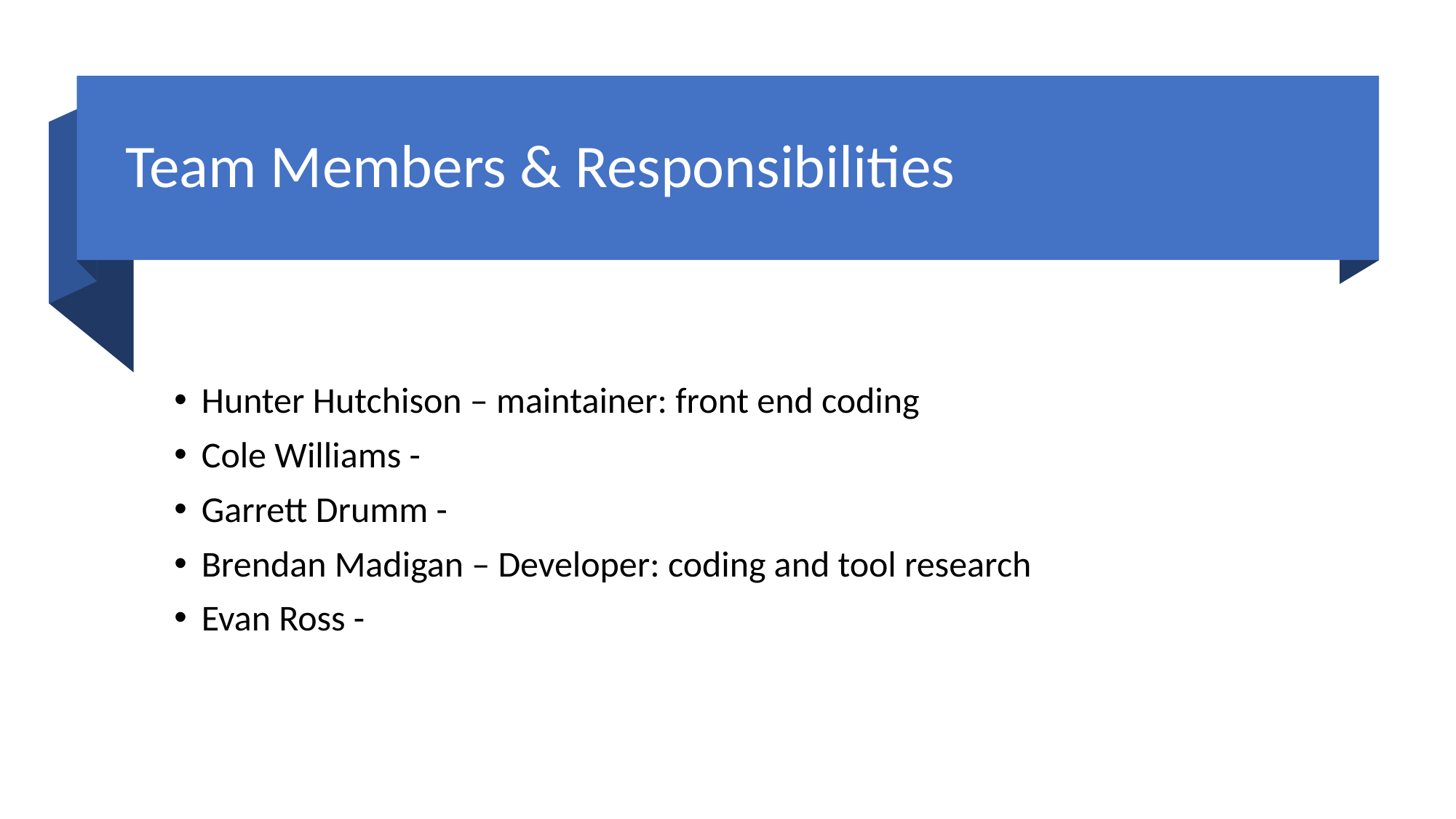

# Team Members & Responsibilities

Hunter Hutchison – maintainer: front end coding
Cole Williams -
Garrett Drumm -
Brendan Madigan – Developer: coding and tool research
Evan Ross -